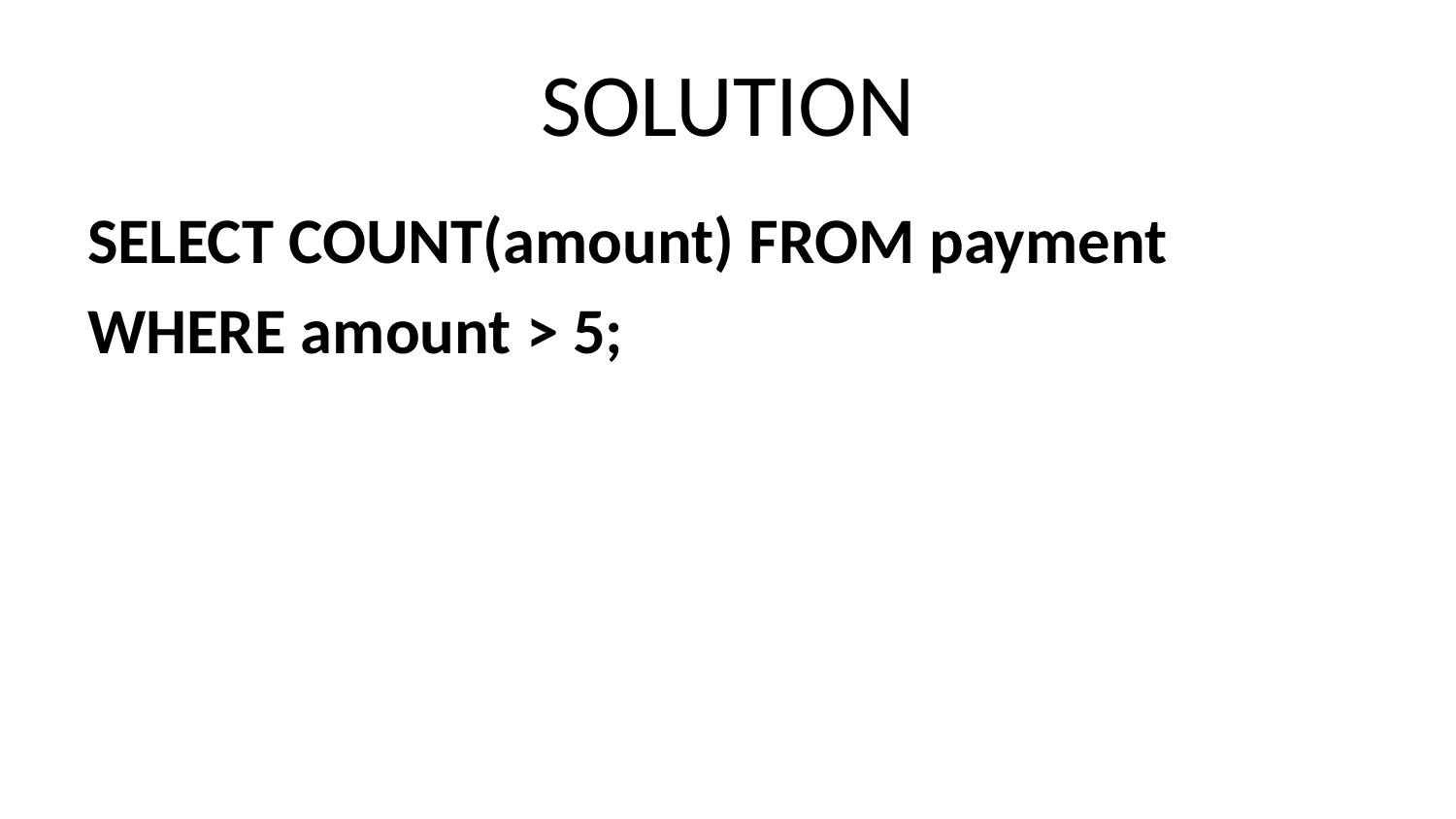

# SOLUTION
SELECT COUNT(amount) FROM payment
WHERE amount > 5;